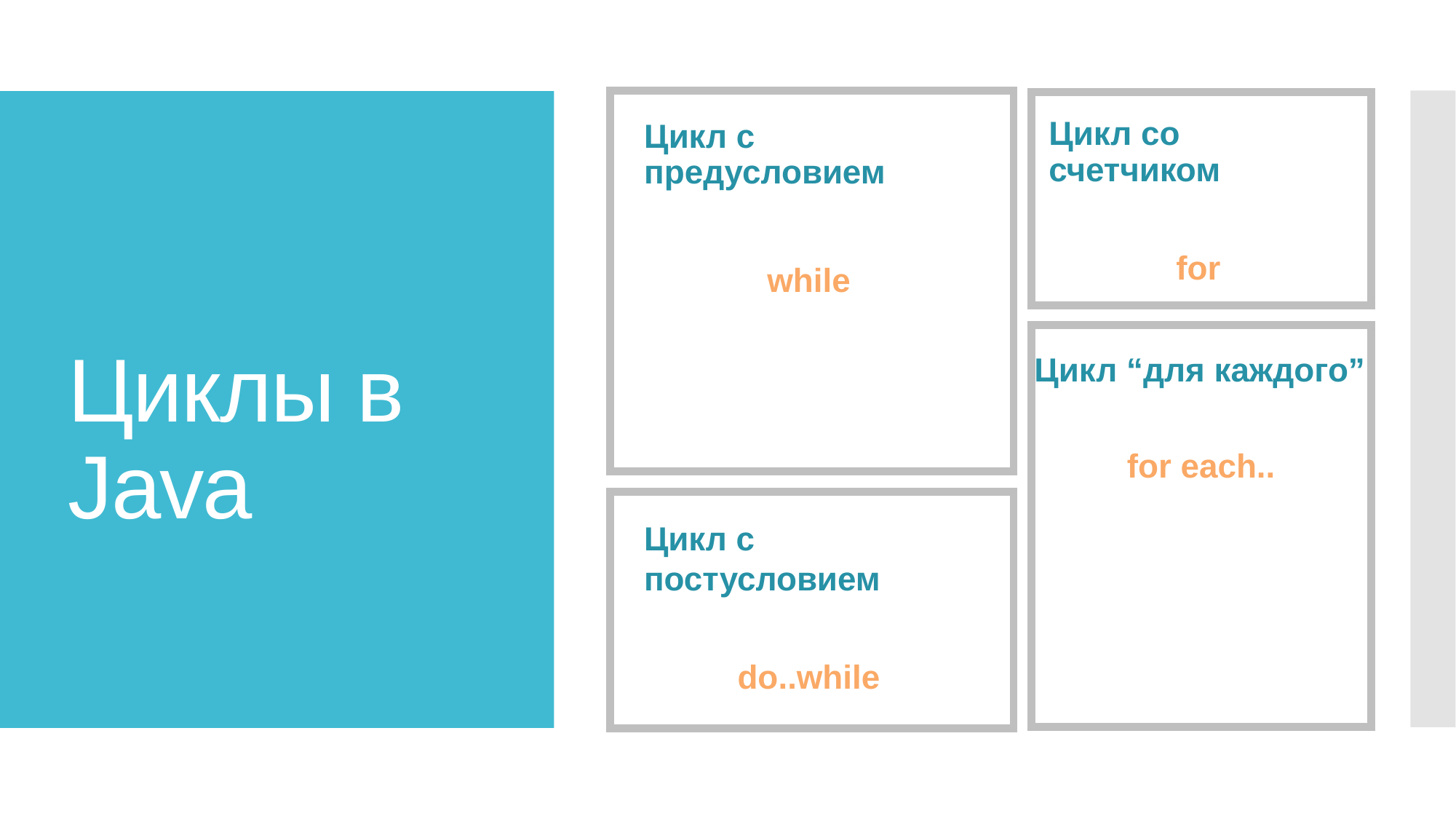

Цикл со счетчиком

for
Цикл с предусловием

while
# Циклы в Java

Цикл “для каждого”
for each..

Цикл с постусловием

do..while